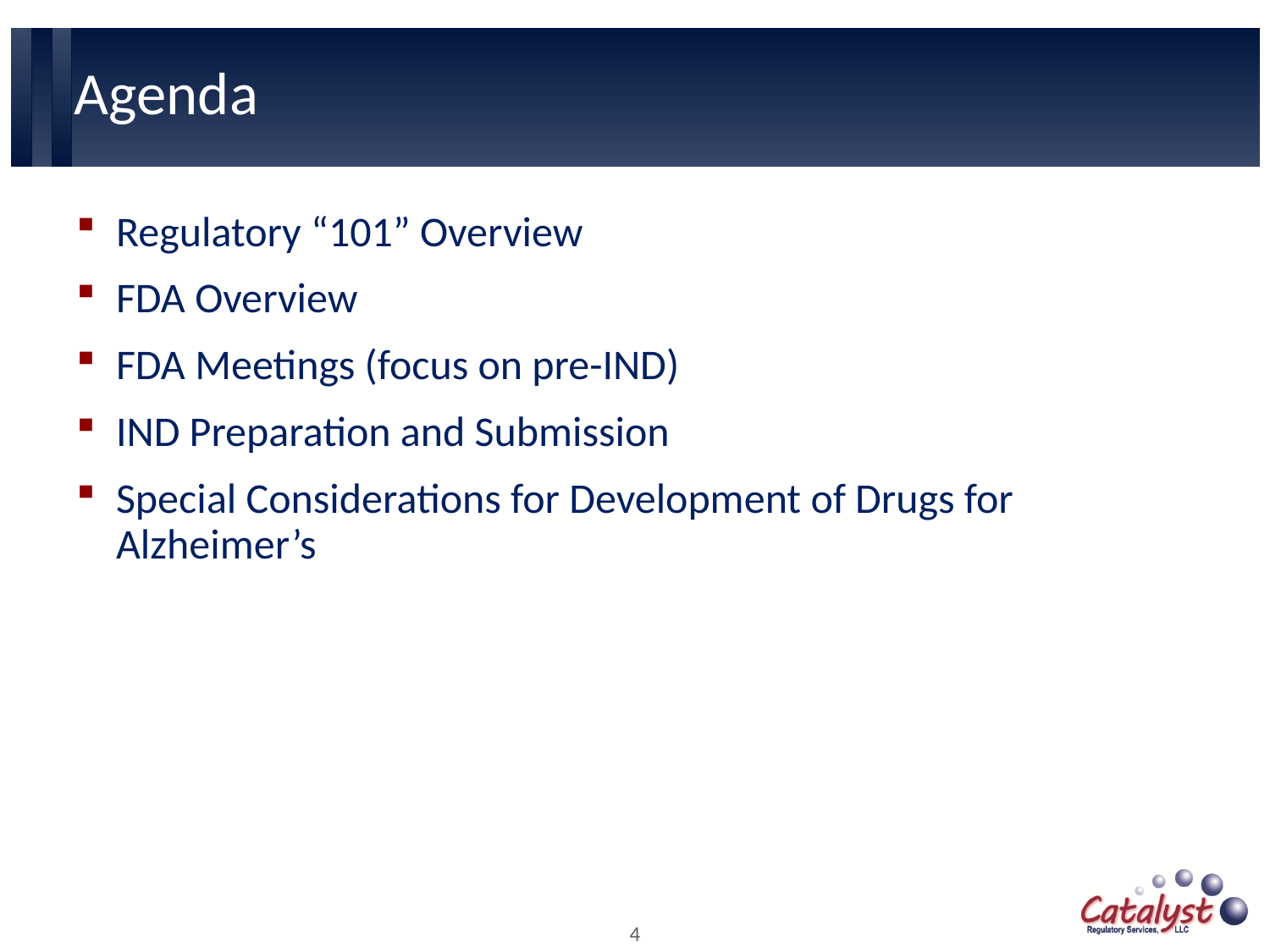

# Agenda
Regulatory “101” Overview
FDA Overview
FDA Meetings (focus on pre-IND)
IND Preparation and Submission
Special Considerations for Development of Drugs for Alzheimer’s